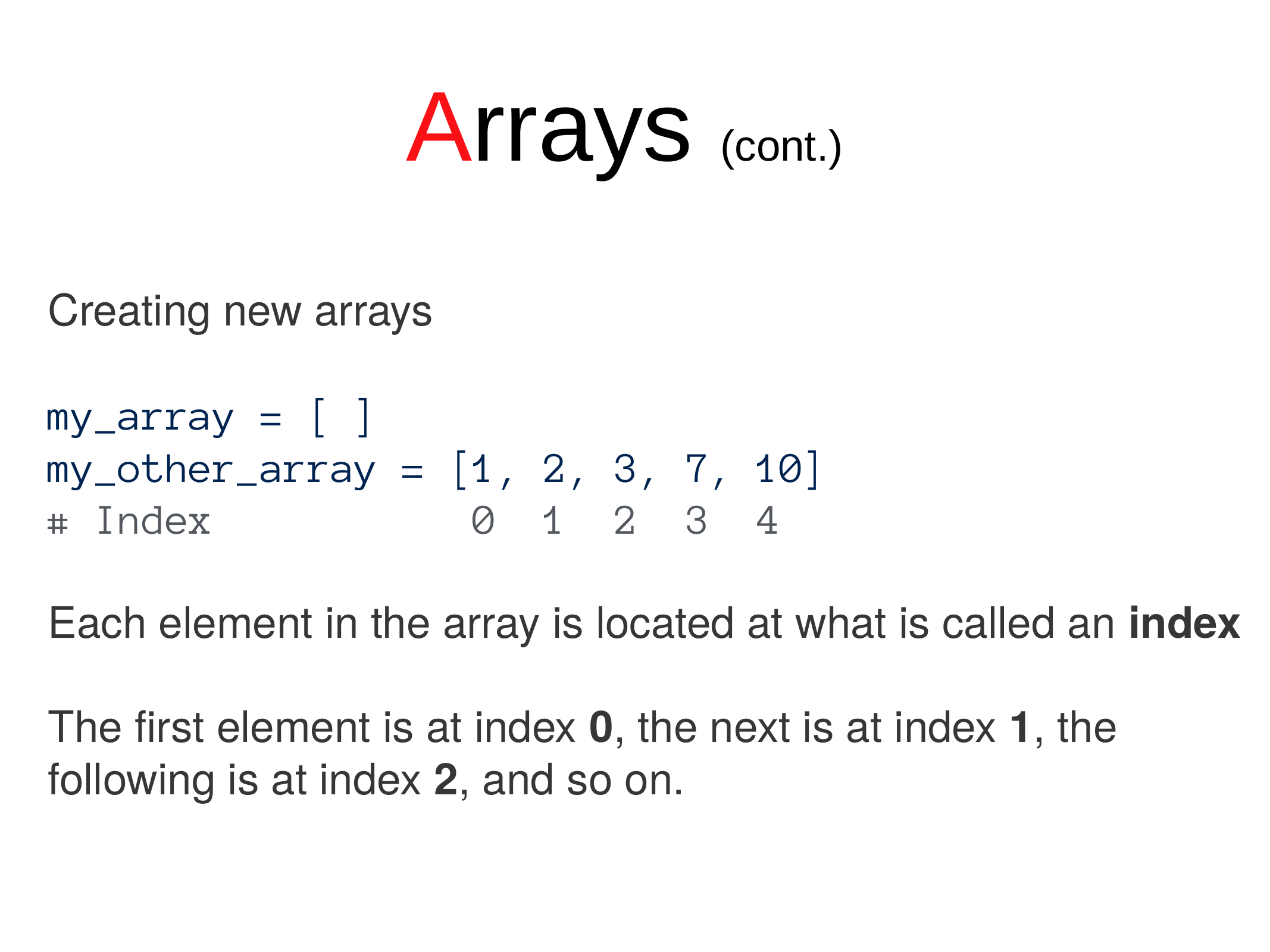

Arrays (cont.)
Creating new arrays

my_array = [ ]
my_other_array = [1, 2, 3, 7, 10]
# Index           0  1  2  3  4

Each element in the array is located at what is called an index

The first element is at index 0, the next is at index 1, the following is at index 2, and so on.